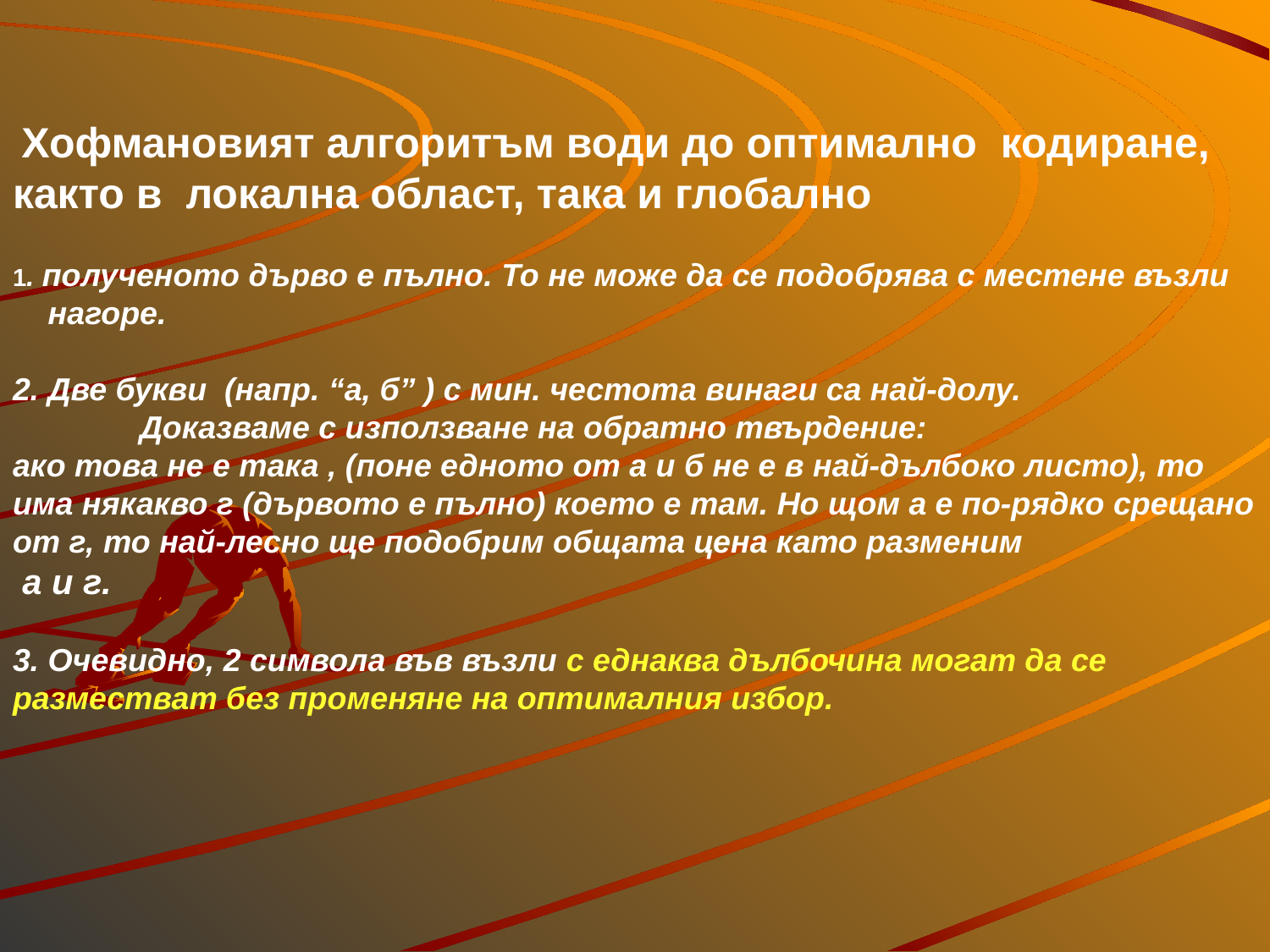

# Хофмановият алгоритъм води до оптимално  кодиране, както в  локална област, така и глобално 1. полученото дърво е пълно. То не може да се подобрява с местене възли нагоре. 2. Две букви  (напр. “а, б” ) с мин. честота винаги са най-долу. Доказваме с използване на обратно твърдение: ако това не е така , (поне едното от а и б не е в най-дълбоко листо), то има някакво г (дървото е пълно) което е там. Но щом а е по-рядко срещано от г, то най-лесно ще подобрим общата цена като разменим а и г. 3. Очевидно, 2 символа във възли с еднаква дълбочина могат да се разместват без променяне на оптималния избор.